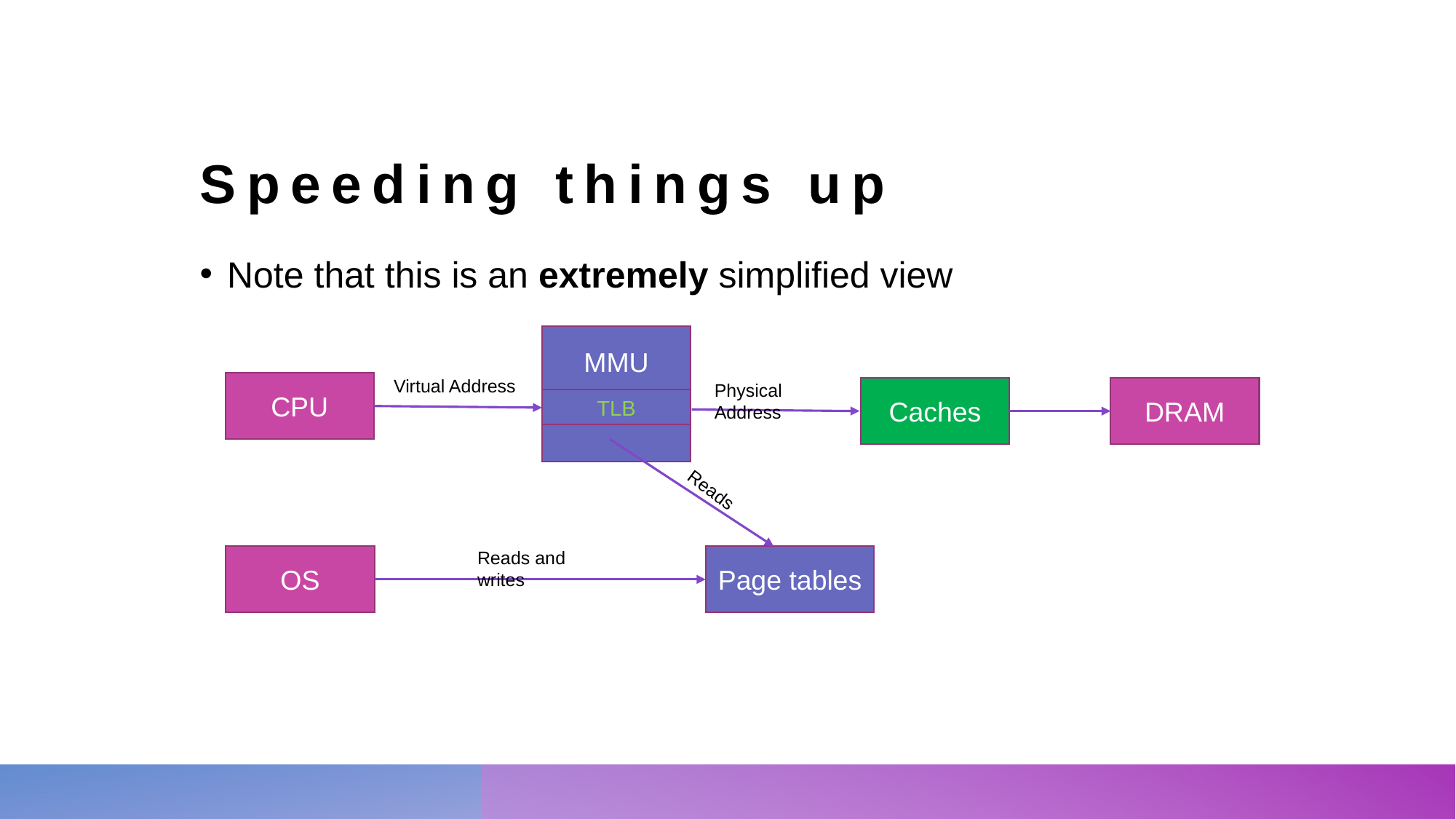

# Speeding things up
Note that this is an extremely simplified view
MMU

Virtual Address
CPU
Physical Address
Caches
DRAM
TLB

Reads
Reads and writes
OS
Page tables